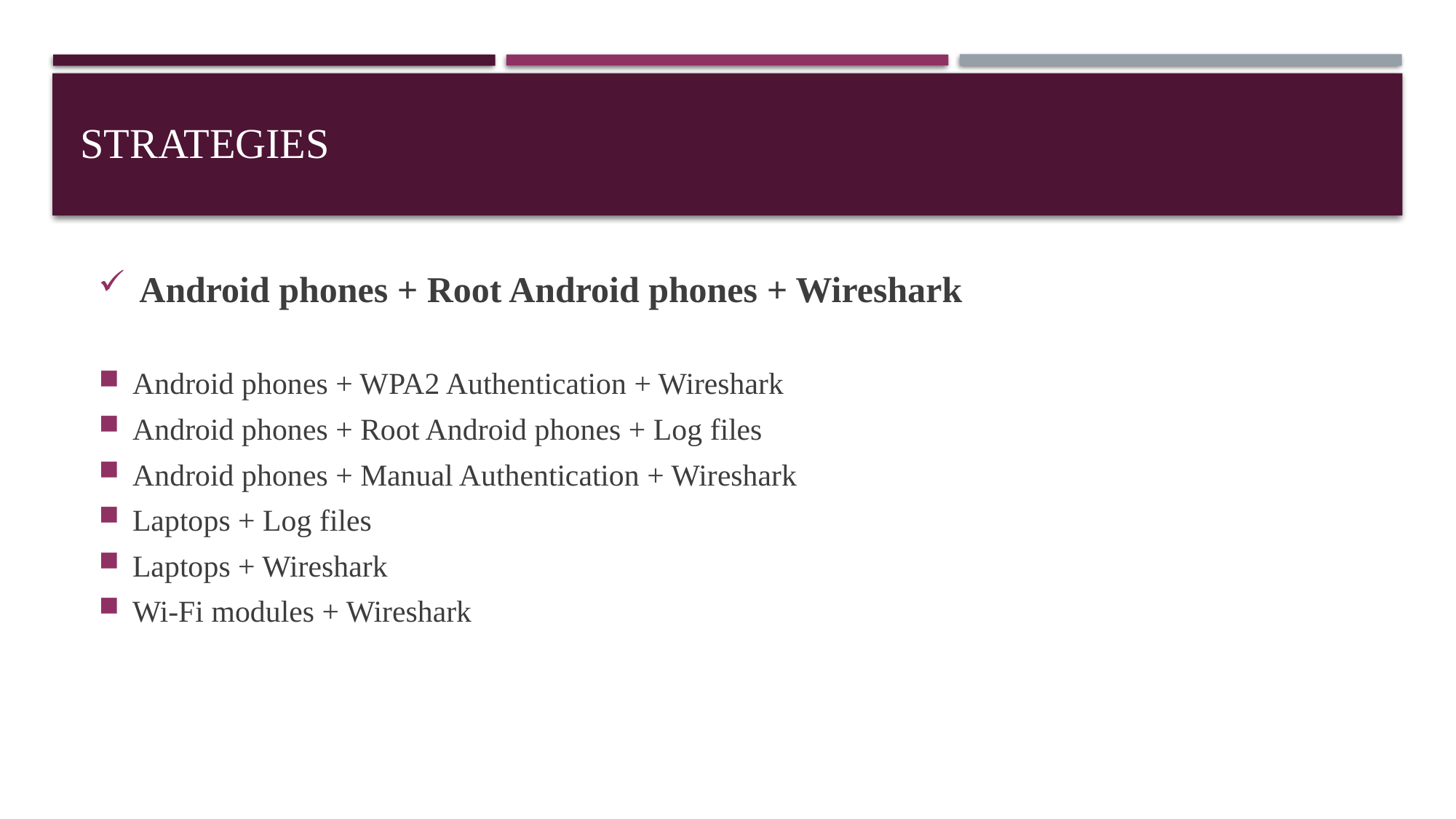

# Strategies
Android phones + Root Android phones + Wireshark

Android phones + WPA2 Authentication + Wireshark
Android phones + Root Android phones + Log files
Android phones + Manual Authentication + Wireshark
Laptops + Log files
Laptops + Wireshark
Wi-Fi modules + Wireshark